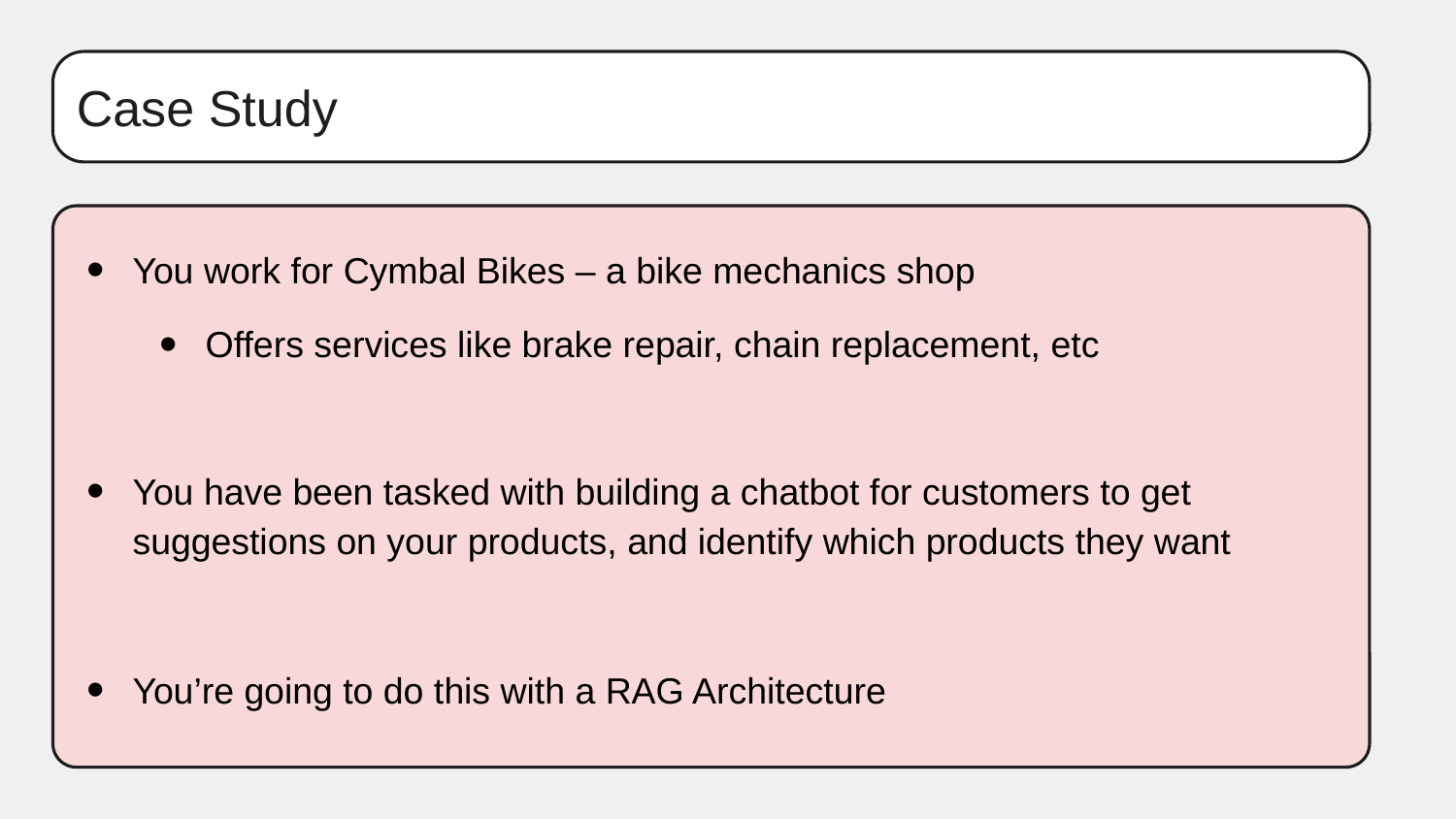

Case Study

You work for Cymbal Bikes – a bike mechanics shop
Offers services like brake repair, chain replacement, etc

You have been tasked with building a chatbot for customers to get suggestions on your products, and identify which products they want

You’re going to do this with a RAG Architecture